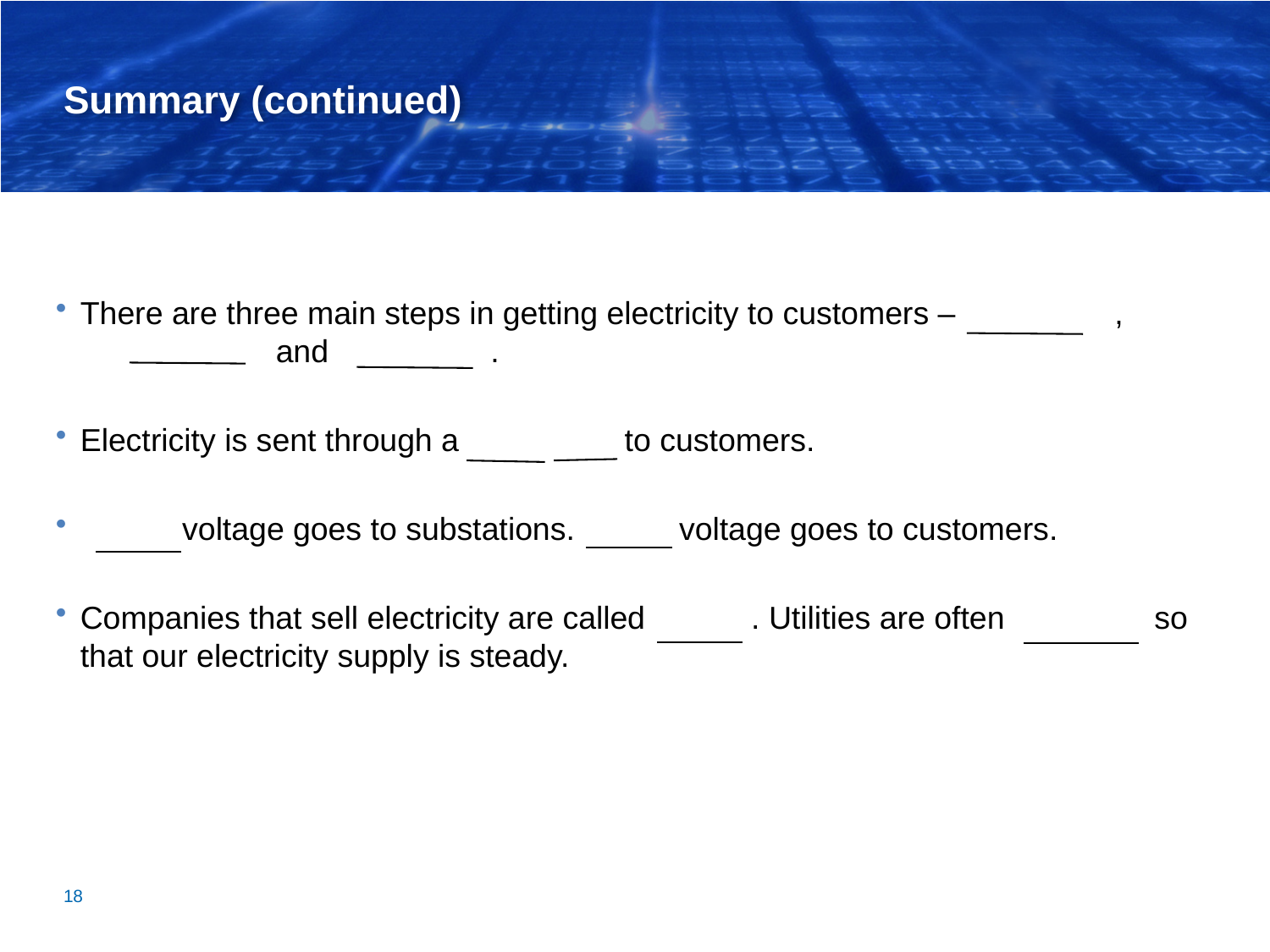

# Summary (continued)
There are three main steps in getting electricity to customers – generation, transmission, and distribution.

Electricity is sent through a power grid to customers.

Higher voltage goes to substations. Lower voltage goes to customers.

Companies that sell electricity are called utilities. Utilities are often regulated so that our electricity supply is steady.

18